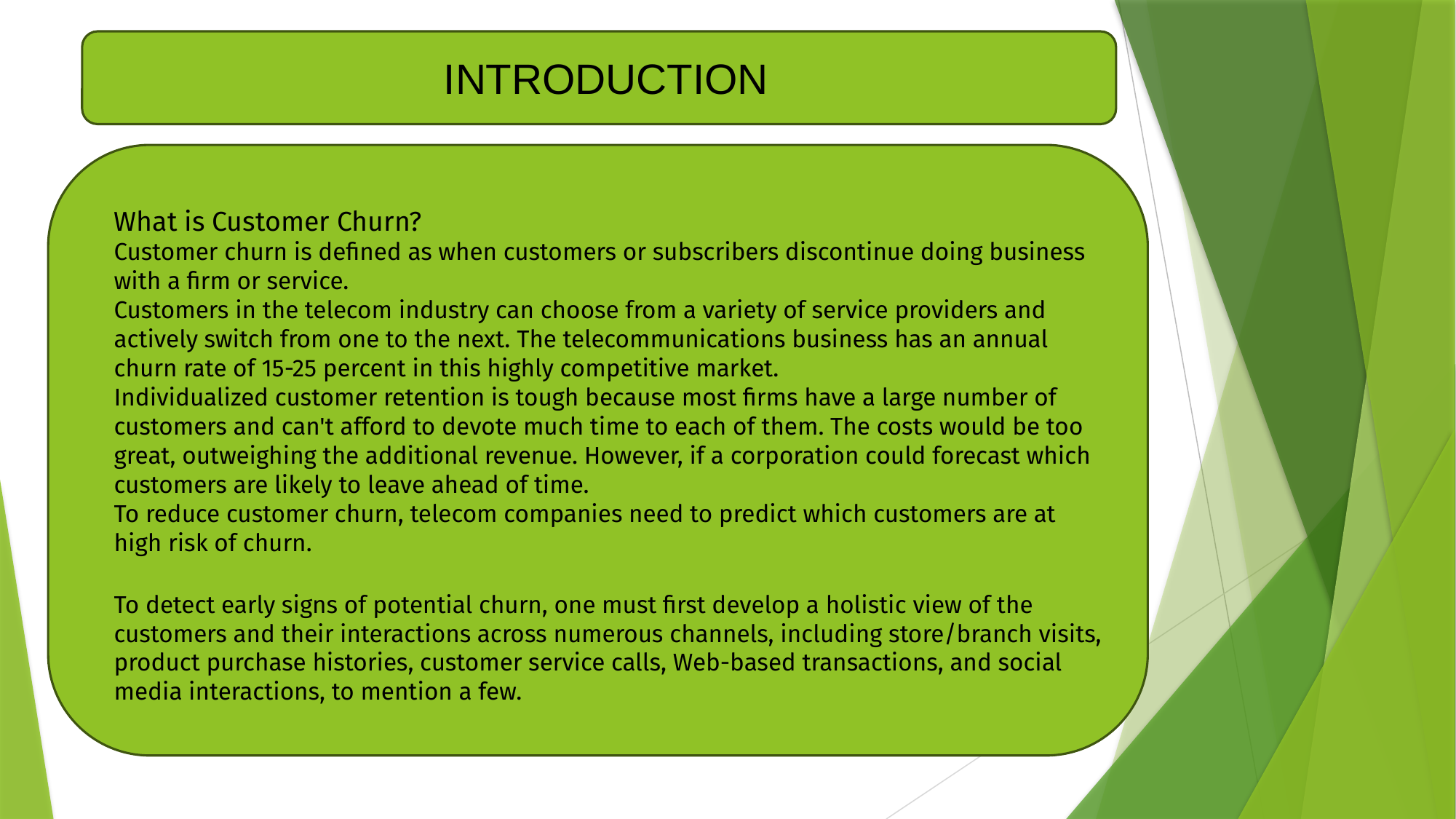

INTRODUCTION

What is Customer Churn?
Customer churn is defined as when customers or subscribers discontinue doing business with a firm or service.
Customers in the telecom industry can choose from a variety of service providers and actively switch from one to the next. The telecommunications business has an annual churn rate of 15-25 percent in this highly competitive market.
Individualized customer retention is tough because most firms have a large number of customers and can't afford to devote much time to each of them. The costs would be too great, outweighing the additional revenue. However, if a corporation could forecast which customers are likely to leave ahead of time.
To reduce customer churn, telecom companies need to predict which customers are at high risk of churn.

To detect early signs of potential churn, one must first develop a holistic view of the customers and their interactions across numerous channels, including store/branch visits, product purchase histories, customer service calls, Web-based transactions, and social media interactions, to mention a few.